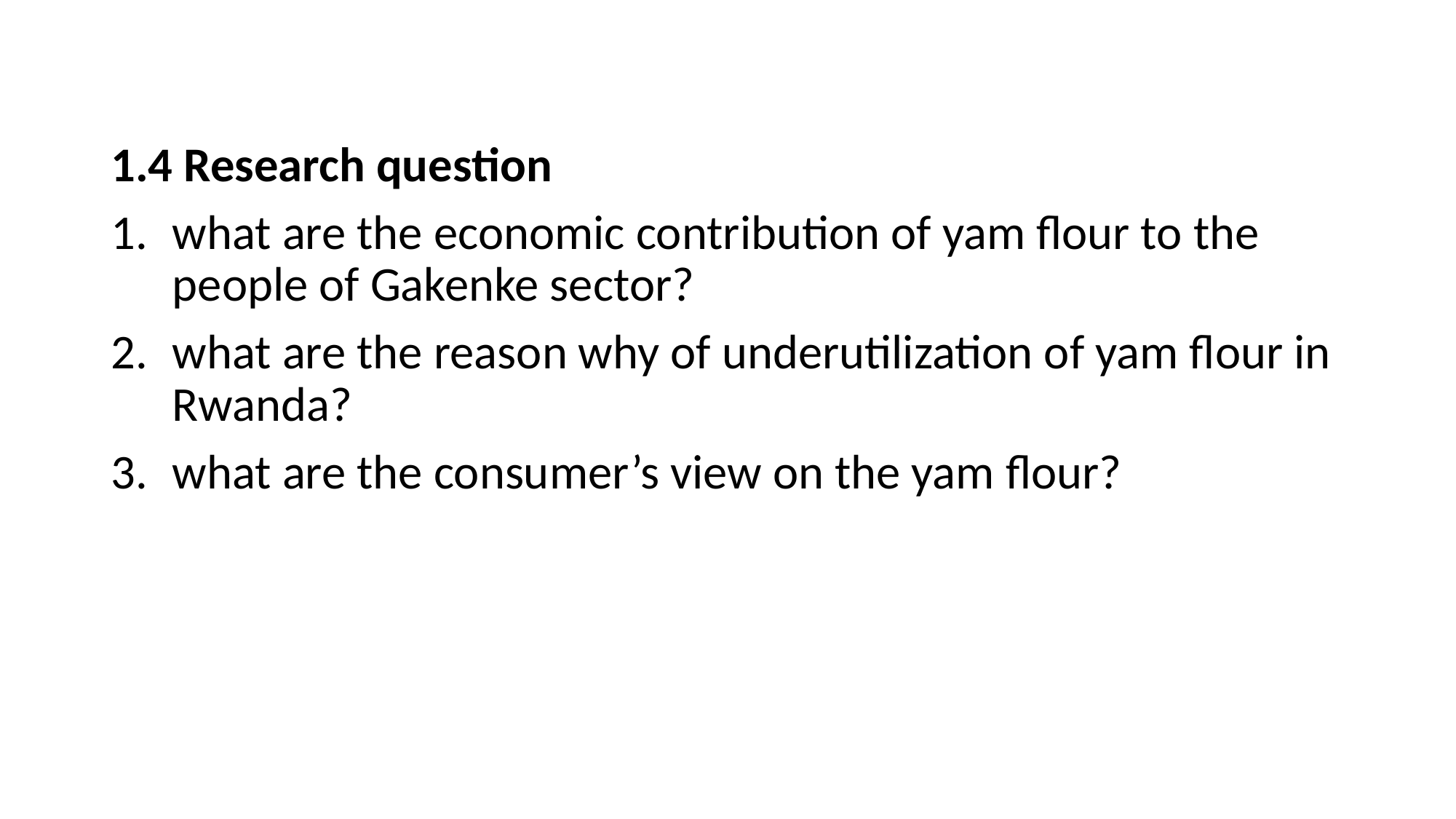

1.4 Research question
what are the economic contribution of yam flour to the      people of Gakenke sector?
what are the reason why of underutilization of yam flour in Rwanda?
what are the consumer’s view on the yam flour?